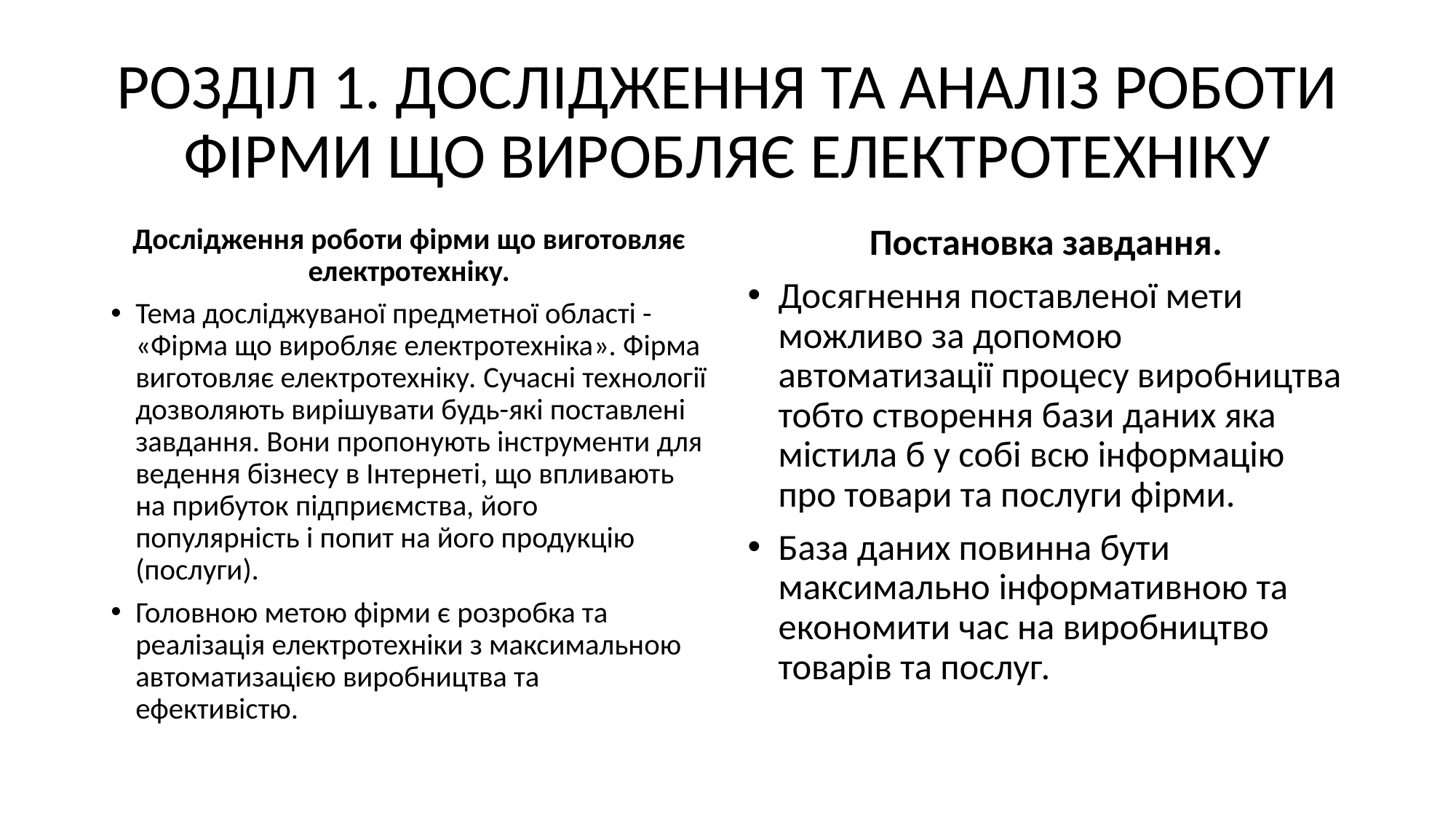

# РОЗДІЛ 1. ДОСЛІДЖЕННЯ ТА АНАЛІЗ РОБОТИ ФІРМИ ЩО ВИРОБЛЯЄ ЕЛЕКТРОТЕХНІКУ
Дослідження роботи фірми що виготовляє електротехніку.
Тема досліджуваної предметної області - «Фірма що виробляє електротехніка». Фірма виготовляє електротехніку. Сучасні технології дозволяють вирішувати будь-які поставлені завдання. Вони пропонують інструменти для ведення бізнесу в Інтернеті, що впливають на прибуток підприємства, його популярність і попит на його продукцію (послуги).
Головною метою фірми є розробка та реалізація електротехніки з максимальною автоматизацією виробництва та ефективістю.

Постановка завдання.
Досягнення поставленої мети можливо за допомою автоматизації процесу виробництва тобто створення бази даних яка містила б у собі всю інформацію про товари та послуги фірми.
База даних повинна бути максимально інформативною та економити час на виробництво товарів та послуг.